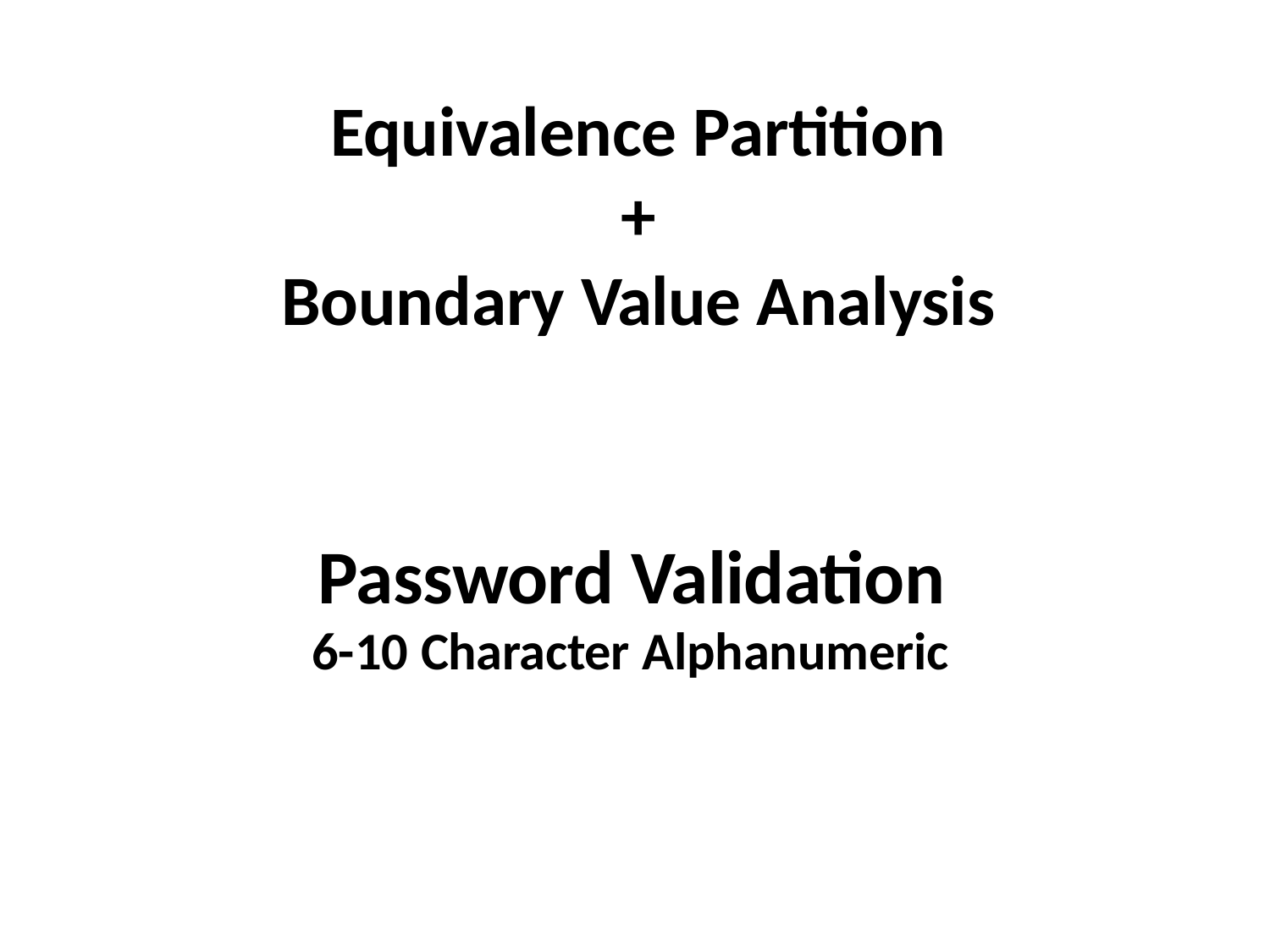

# Equivalence Partition + Boundary Value Analysis
Password Validation
6-10 Character Alphanumeric